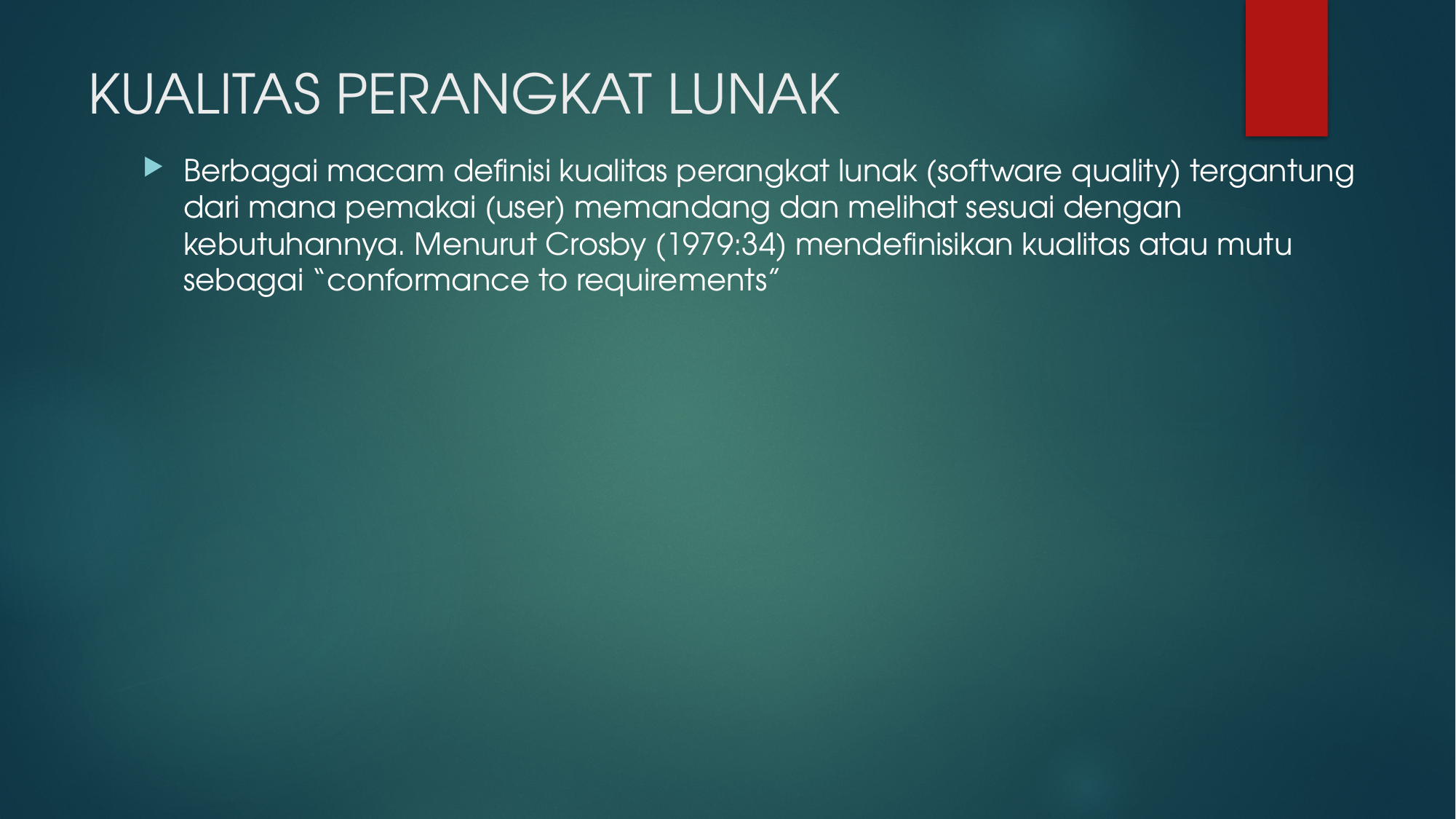

# KUALITAS PERANGKAT LUNAK
Berbagai macam definisi kualitas perangkat lunak (software quality) tergantung dari mana pemakai (user) memandang dan melihat sesuai dengan kebutuhannya. Menurut Crosby (1979:34) mendefinisikan kualitas atau mutu sebagai “conformance to requirements”